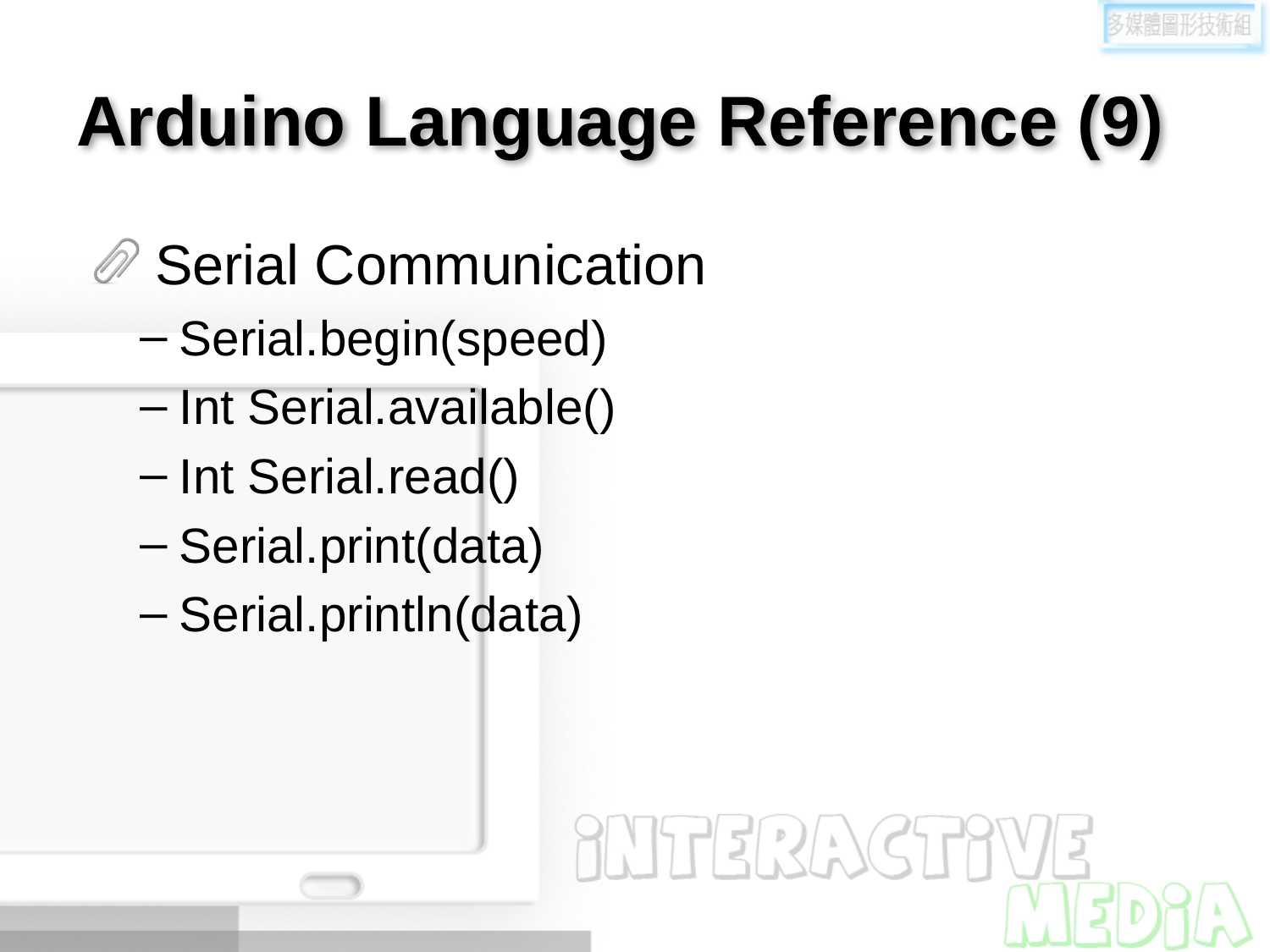

# Arduino Language Reference (9)
Serial Communication
Serial.begin(speed)
Int Serial.available()
Int Serial.read()
Serial.print(data)
Serial.println(data)